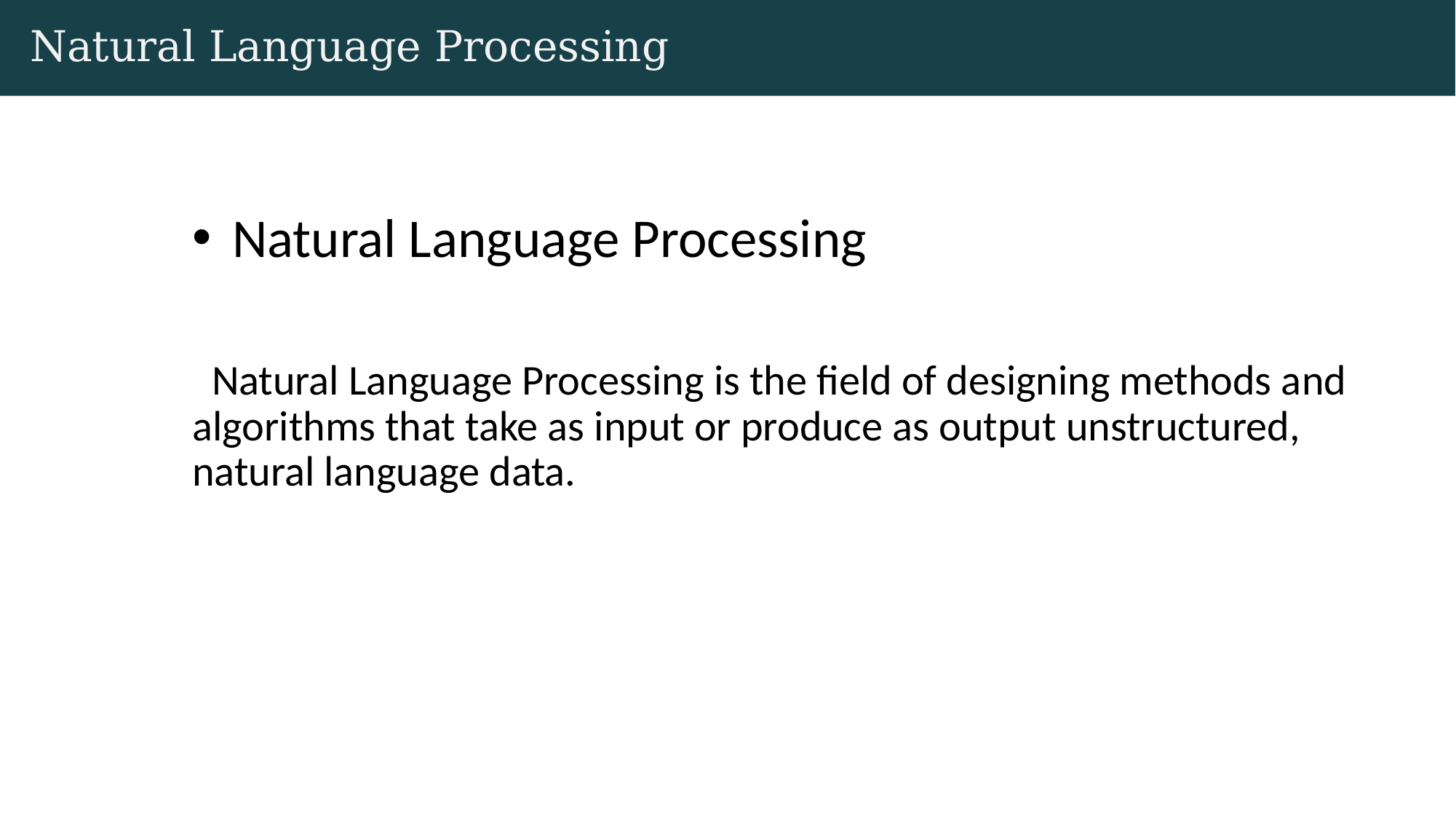

# Natural Language Processing
 Natural Language Processing

  Natural Language Processing is the field of designing methods and algorithms that take as input or produce as output unstructured, natural language data.